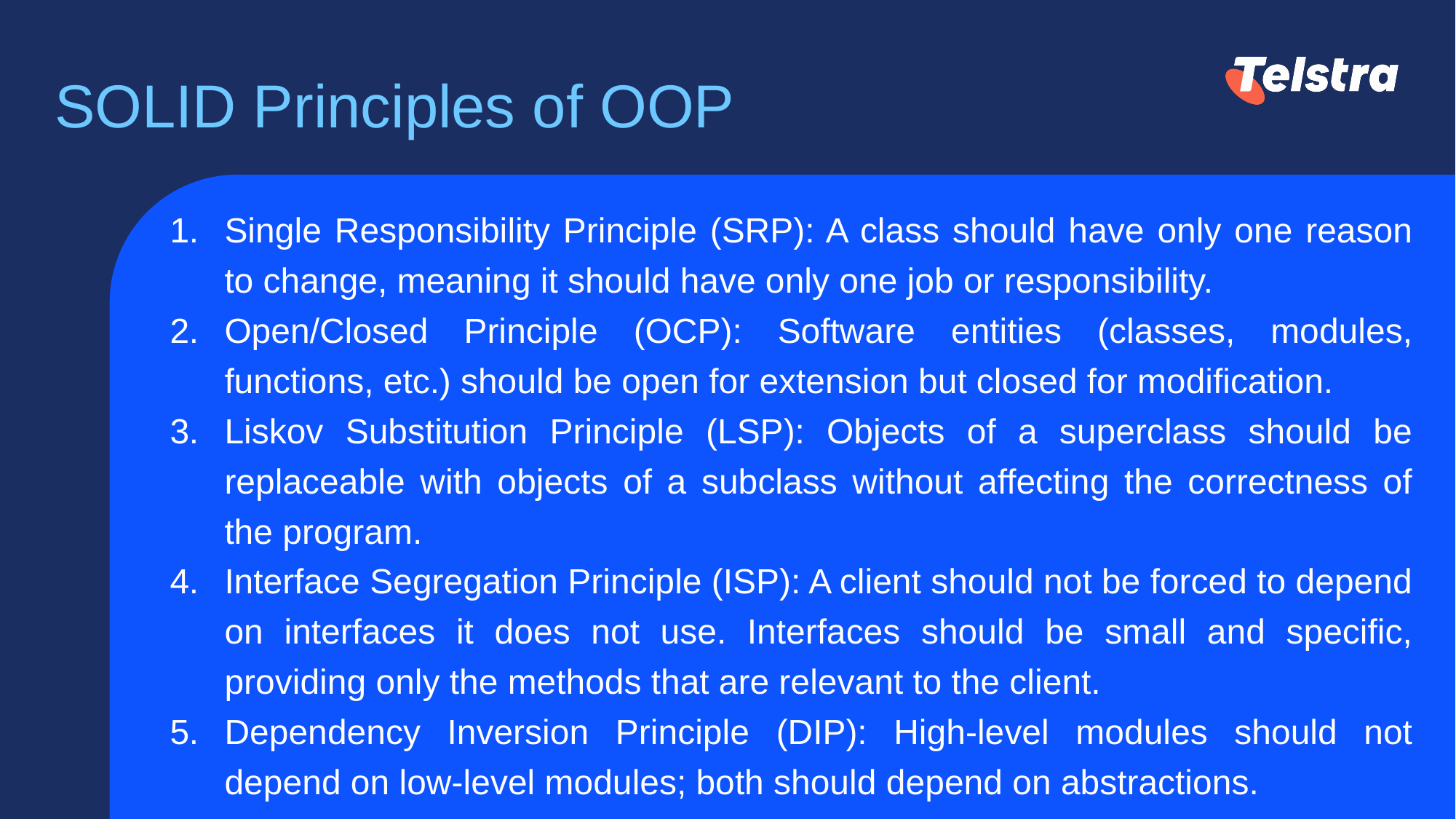

# SOLID Principles of OOP
Single Responsibility Principle (SRP): A class should have only one reason to change, meaning it should have only one job or responsibility.
Open/Closed Principle (OCP): Software entities (classes, modules, functions, etc.) should be open for extension but closed for modification.
Liskov Substitution Principle (LSP): Objects of a superclass should be replaceable with objects of a subclass without affecting the correctness of the program.
Interface Segregation Principle (ISP): A client should not be forced to depend on interfaces it does not use. Interfaces should be small and specific, providing only the methods that are relevant to the client.
Dependency Inversion Principle (DIP): High-level modules should not depend on low-level modules; both should depend on abstractions.